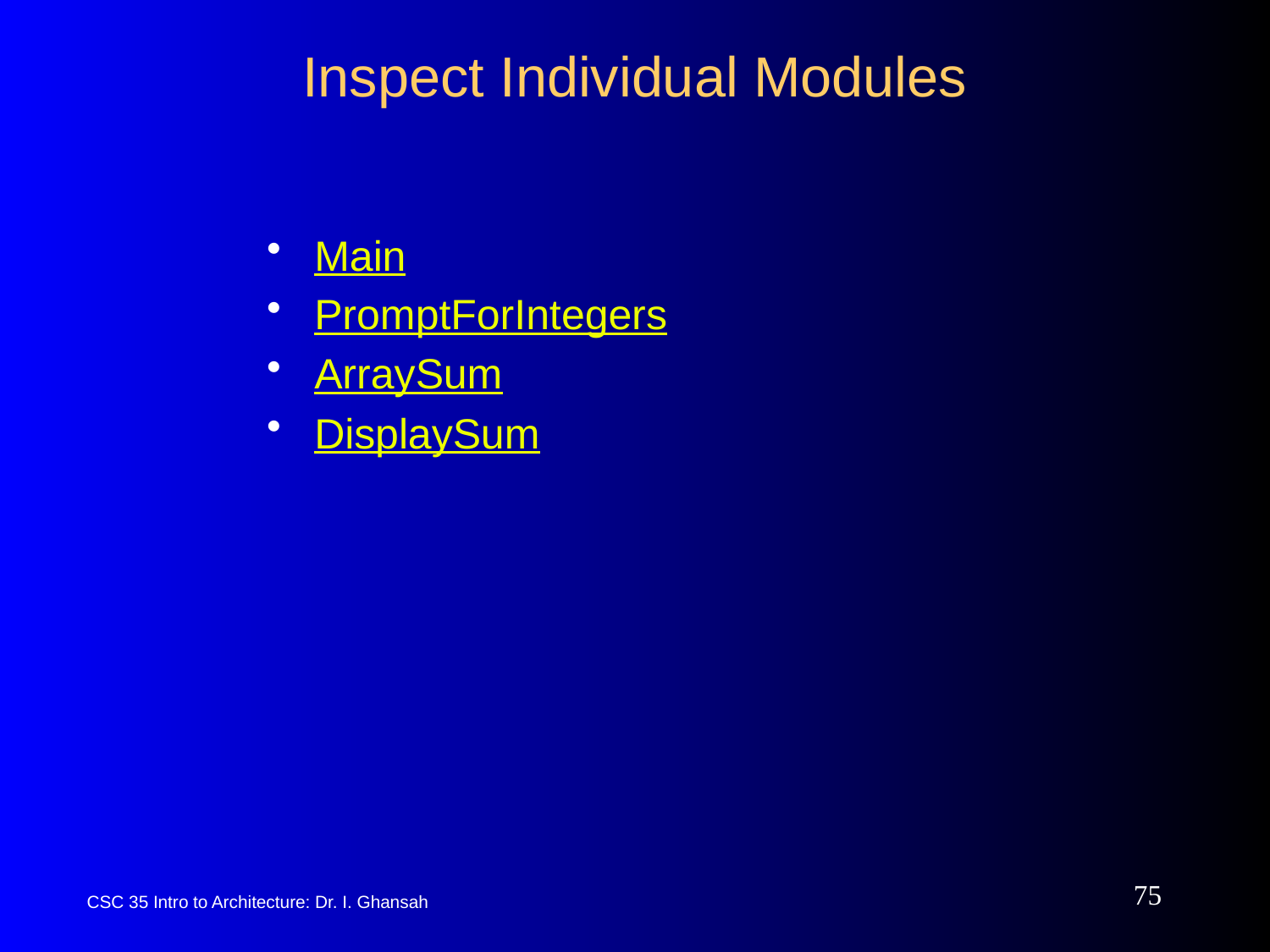

# Inspect Individual Modules
Main
PromptForIntegers
ArraySum
DisplaySum
75
CSC 35 Intro to Architecture: Dr. I. Ghansah